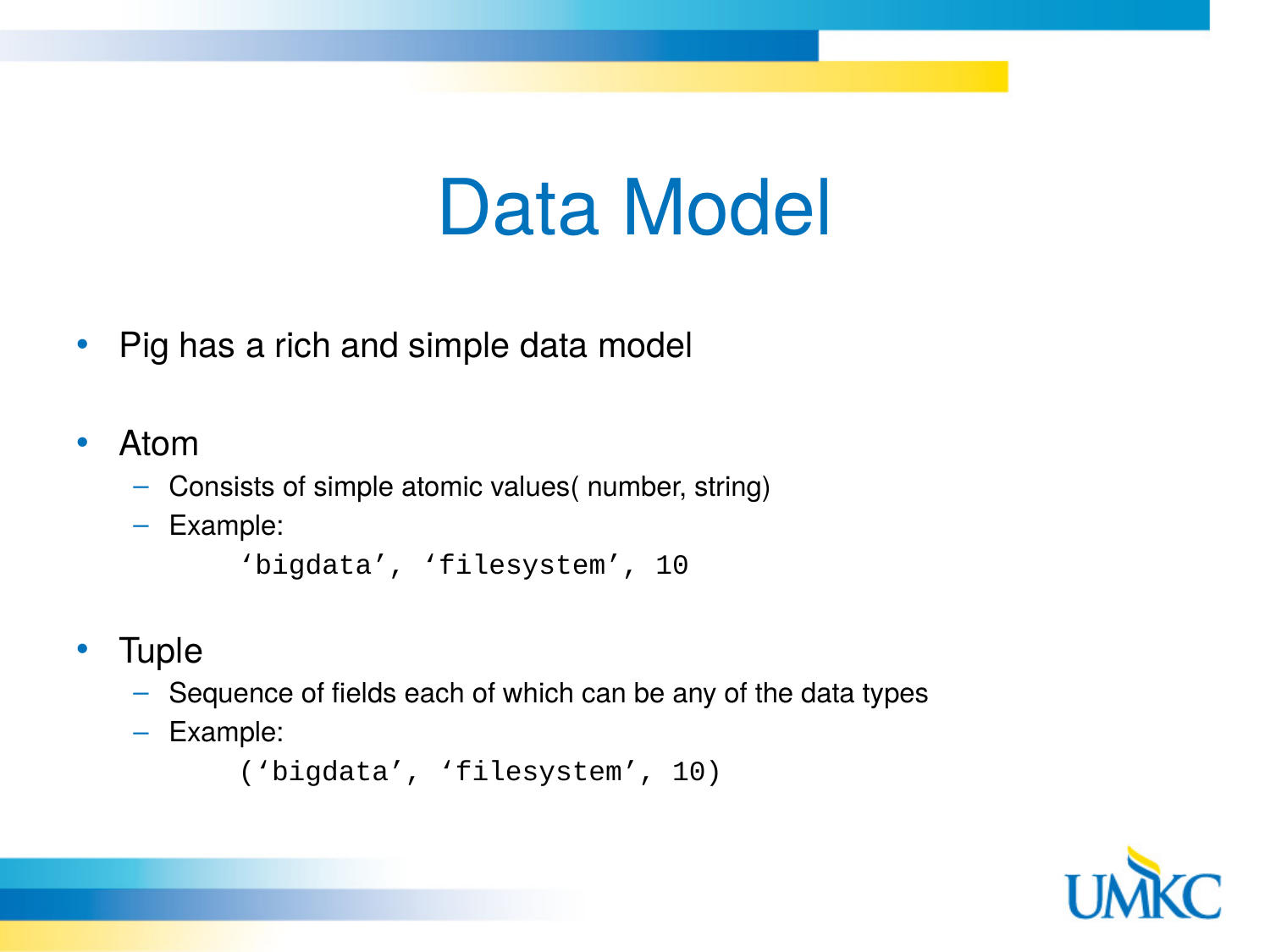

# Data Model

Pig has a rich and simple data model

Atom
Consists of simple atomic values( number, string)
Example:
	 		‘bigdata’, ‘filesystem’, 10

Tuple
Sequence of fields each of which can be any of the data types
Example:
	 		(‘bigdata’, ‘filesystem’, 10)